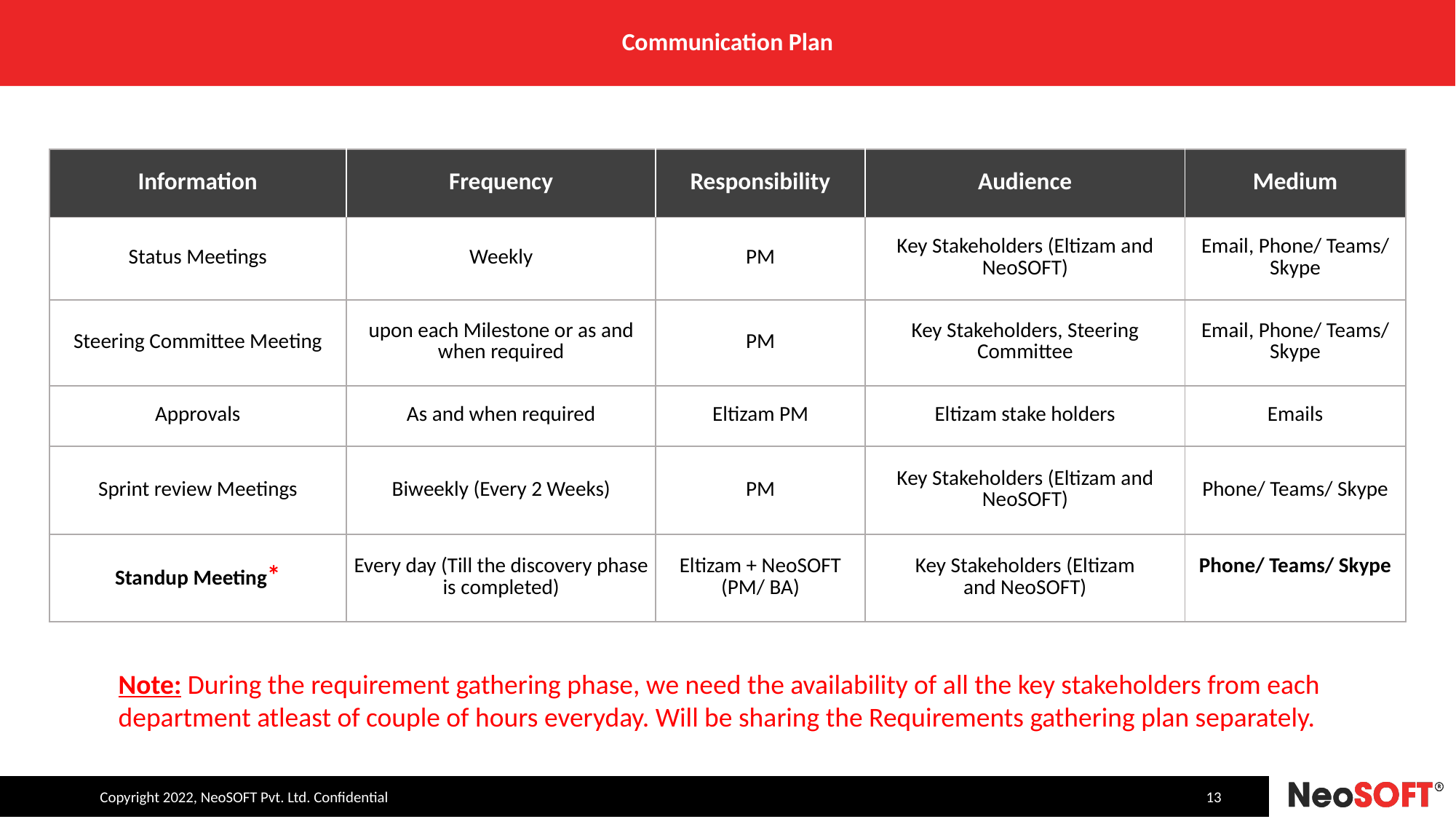

# Communication Plan
| Information | Frequency | Responsibility | Audience | Medium |
| --- | --- | --- | --- | --- |
| Status Meetings | Weekly | PM | Key Stakeholders (Eltizam and NeoSOFT) | Email, Phone/ Teams/ Skype |
| Steering Committee Meeting | upon each Milestone or as and when required | PM | Key Stakeholders, Steering Committee | Email, Phone/ Teams/ Skype |
| Approvals | As and when required | Eltizam PM | Eltizam stake holders | Emails |
| Sprint review Meetings | Biweekly (Every 2 Weeks) | PM | Key Stakeholders (Eltizam and NeoSOFT) | Phone/ Teams/ Skype |
| Standup Meeting\* | Every day (Till the discovery phase is completed) | Eltizam + NeoSOFT (PM/ BA) | Key Stakeholders (Eltizam and NeoSOFT) | Phone/ Teams/ Skype |
Note: During the requirement gathering phase, we need the availability of all the key stakeholders from each
department atleast of couple of hours everyday. Will be sharing the Requirements gathering plan separately.
13